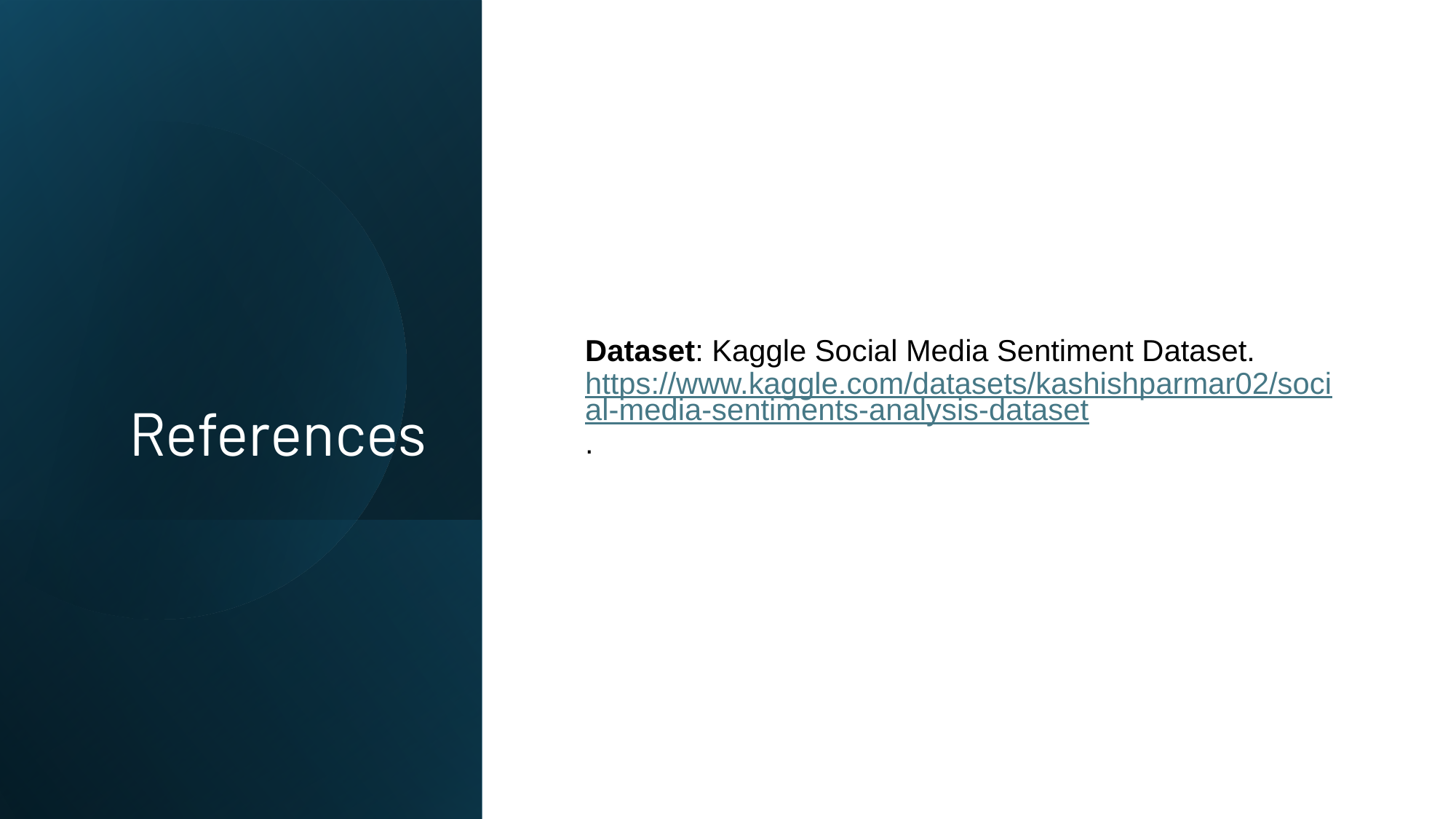

# References
Dataset: Kaggle Social Media Sentiment Dataset. https://www.kaggle.com/datasets/kashishparmar02/social-media-sentiments-analysis-dataset.